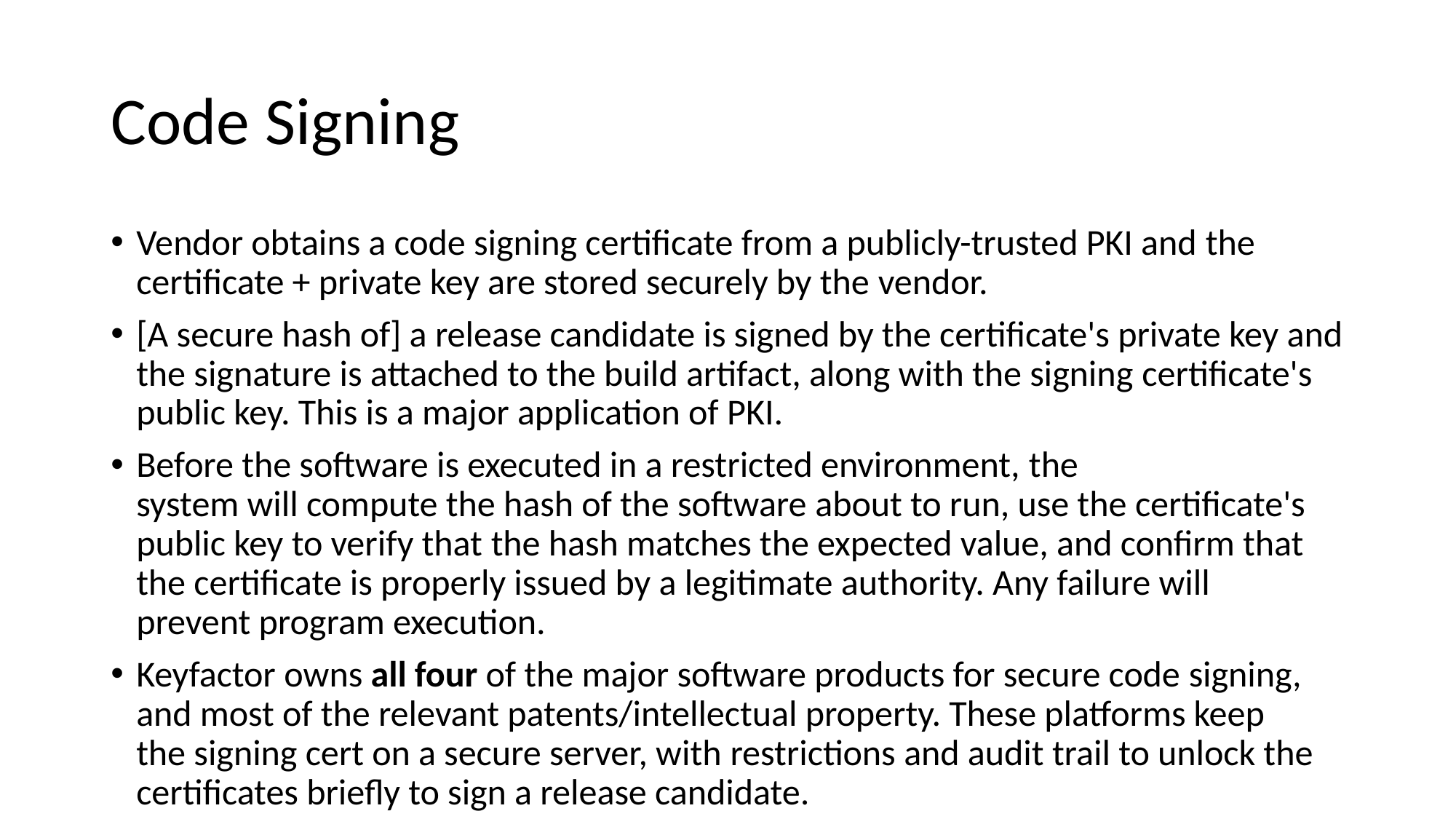

# Code Signing
Vendor obtains a code signing certificate from a publicly-trusted PKI and the certificate + private key are stored securely by the vendor.
[A secure hash of] a release candidate is signed by the certificate's private key and the signature is attached to the build artifact, along with the signing certificate's public key. This is a major application of PKI.
Before the software is executed in a restricted environment, the
system will compute the hash of the software about to run, use the certificate's public key to verify that the hash matches the expected value, and confirm that the certificate is properly issued by a legitimate authority. Any failure will prevent program execution.
Keyfactor owns all four of the major software products for secure code signing, and most of the relevant patents/intellectual property. These platforms keep the signing cert on a secure server, with restrictions and audit trail to unlock the certificates briefly to sign a release candidate.